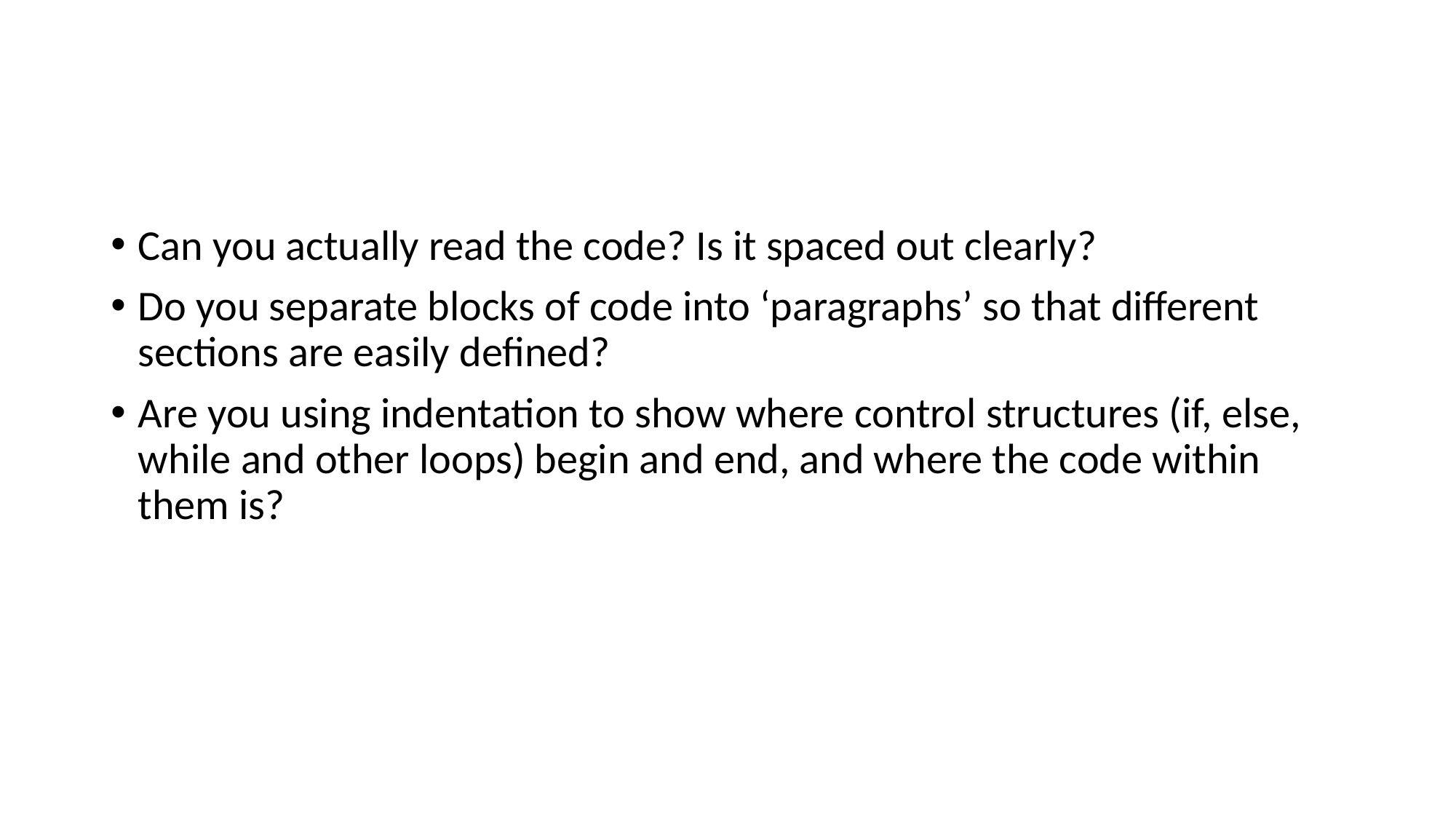

#
Can you actually read the code? Is it spaced out clearly?
Do you separate blocks of code into ‘paragraphs’ so that different sections are easily defined?
Are you using indentation to show where control structures (if, else, while and other loops) begin and end, and where the code within them is?